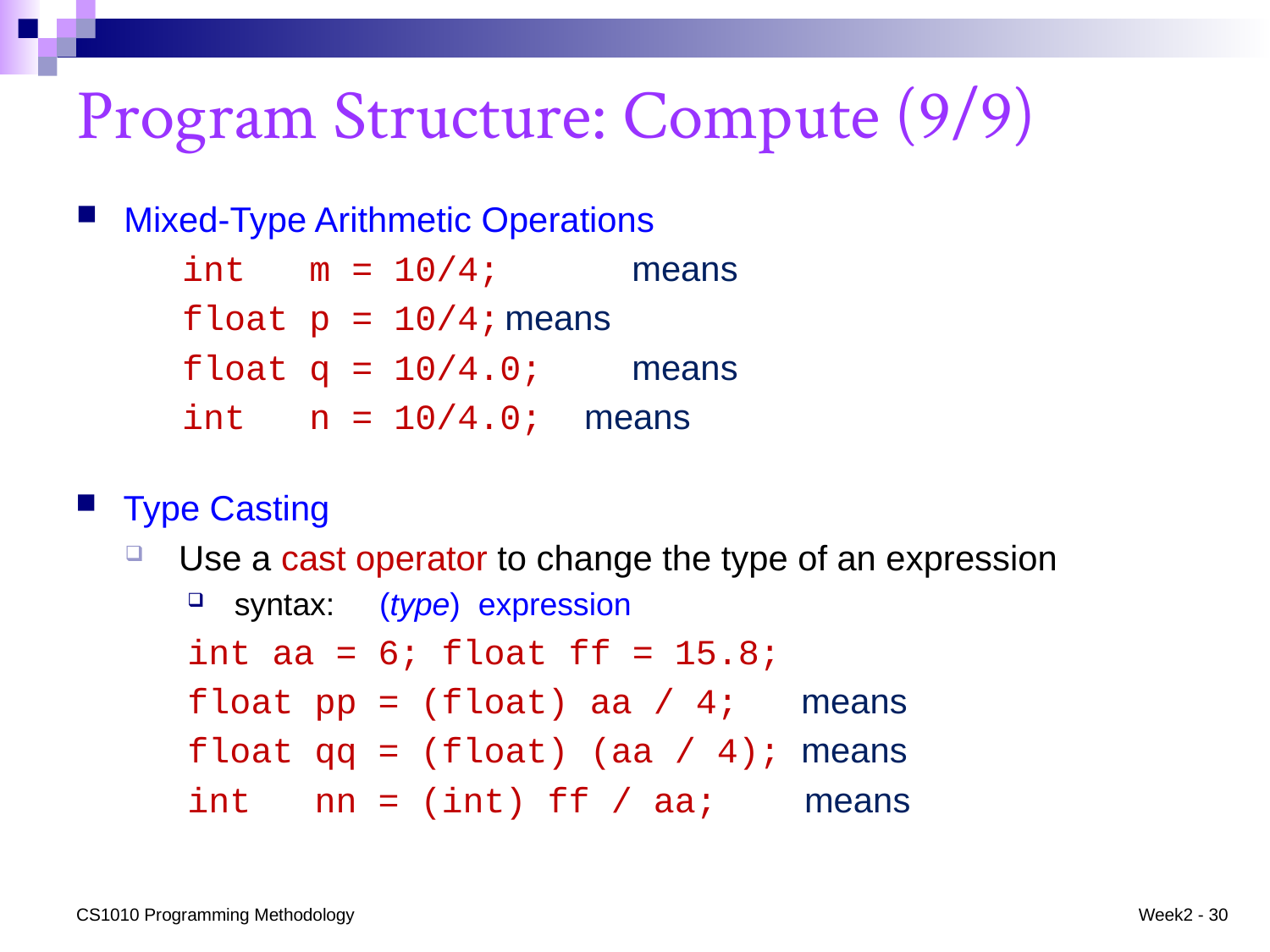

# Program Structure: Compute (9/9)
Mixed-Type Arithmetic Operations
	      int   m = 10/4;  	means
	      float p = 10/4;	means
	      float q = 10/4.0; 	means
	      int   n = 10/4.0;  means
Type Casting
Use a cast operator to change the type of an expression
syntax:     (type)  expression
int aa = 6; float ff = 15.8;
float pp = (float) aa / 4;   means
float qq = (float) (aa / 4); means
int   nn = (int) ff / aa;         means
CS1010 Programming Methodology
Week2 - 30